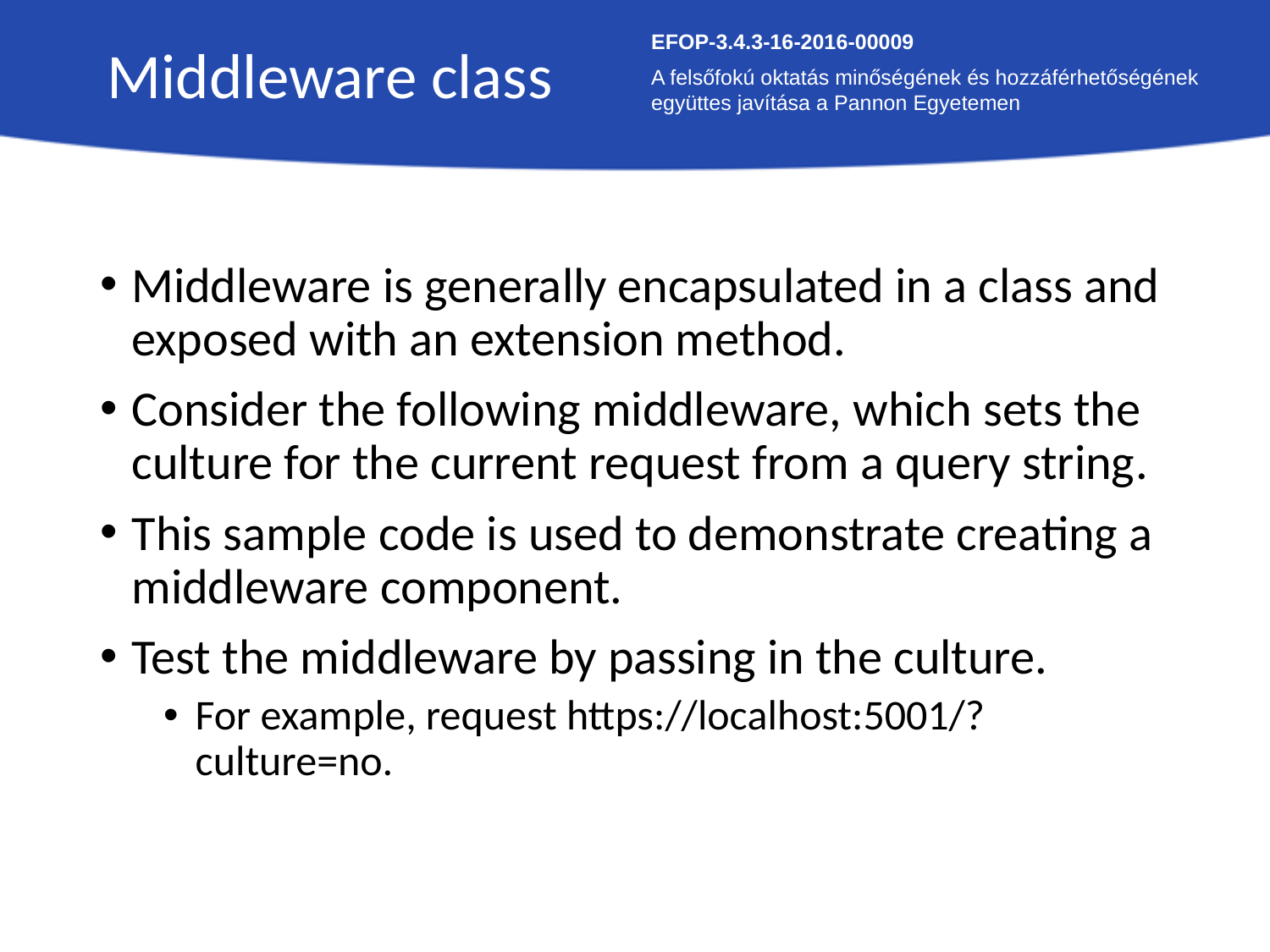

Middleware class
EFOP-3.4.3-16-2016-00009
A felsőfokú oktatás minőségének és hozzáférhetőségének együttes javítása a Pannon Egyetemen
Middleware is generally encapsulated in a class and exposed with an extension method.
Consider the following middleware, which sets the culture for the current request from a query string.
This sample code is used to demonstrate creating a middleware component.
Test the middleware by passing in the culture.
For example, request https://localhost:5001/?culture=no.